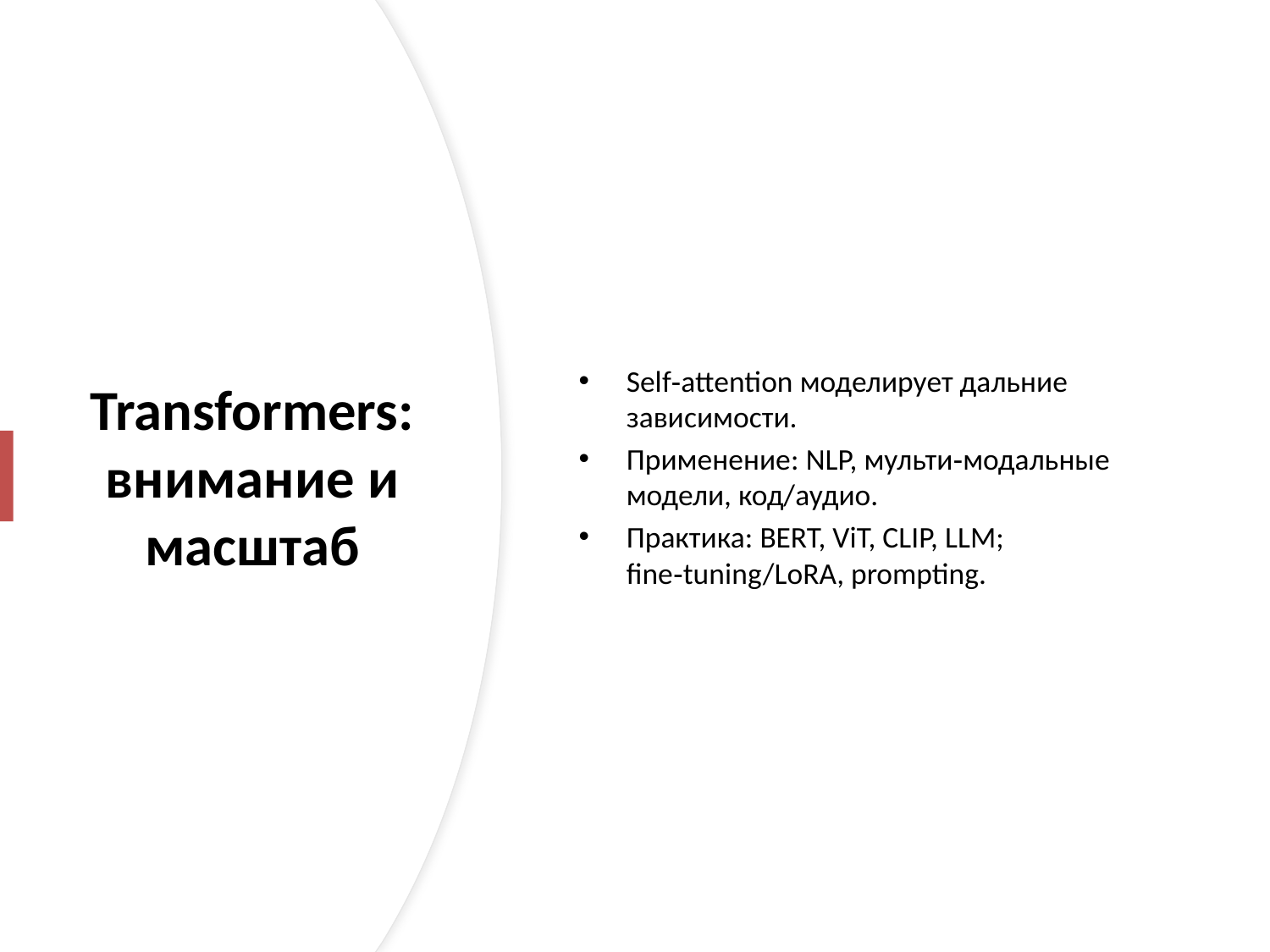

Self‑attention моделирует дальние зависимости.
Применение: NLP, мульти‑модальные модели, код/аудио.
Практика: BERT, ViT, CLIP, LLM; fine‑tuning/LoRA, prompting.
# Transformers: внимание и масштаб